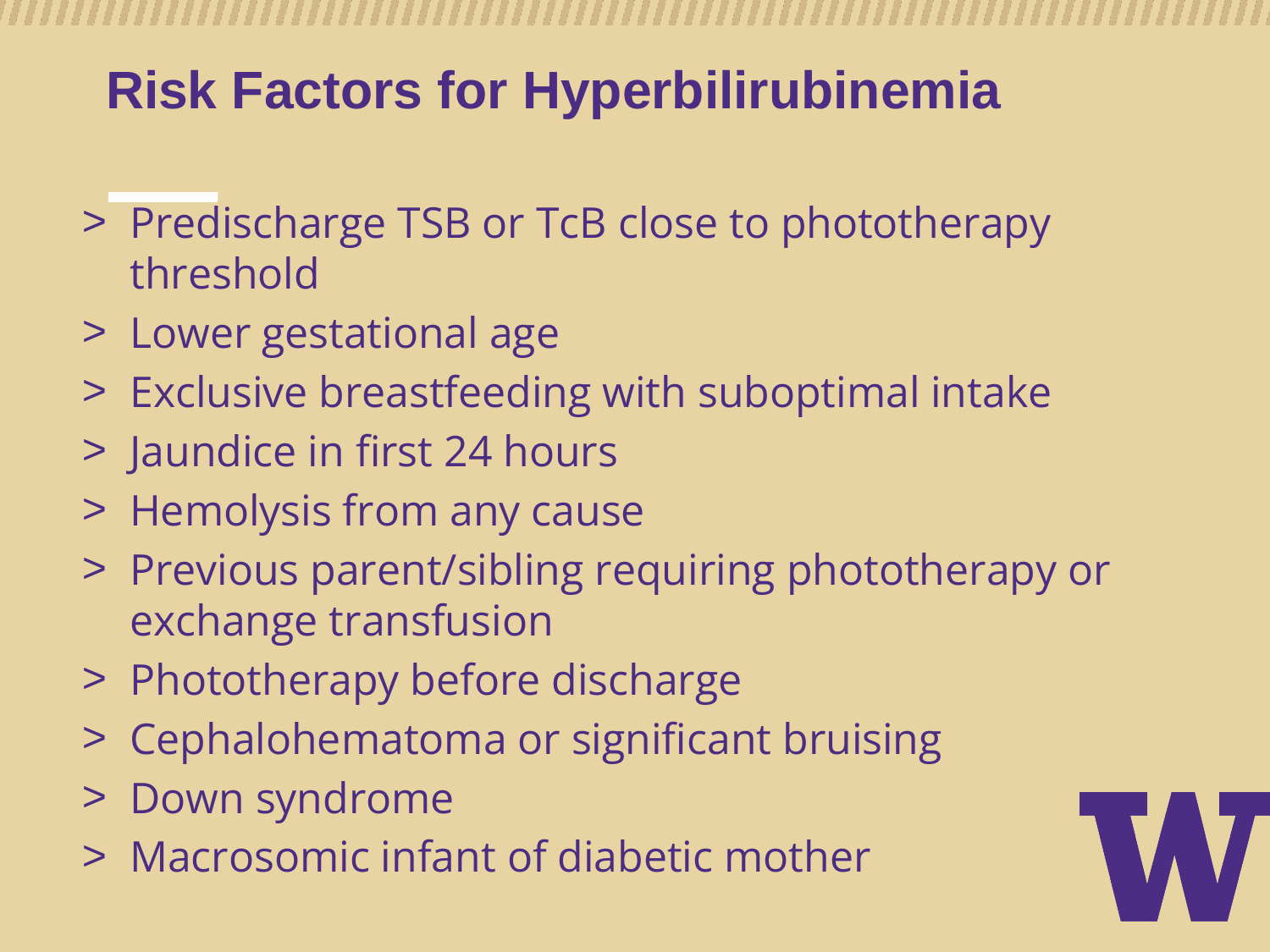

# Risk Factors for Hyperbilirubinemia
Predischarge TSB or TcB close to phototherapy threshold
Lower gestational age
Exclusive breastfeeding with suboptimal intake
Jaundice in first 24 hours
Hemolysis from any cause
Previous parent/sibling requiring phototherapy or exchange transfusion
Phototherapy before discharge
Cephalohematoma or significant bruising
Down syndrome
Macrosomic infant of diabetic mother